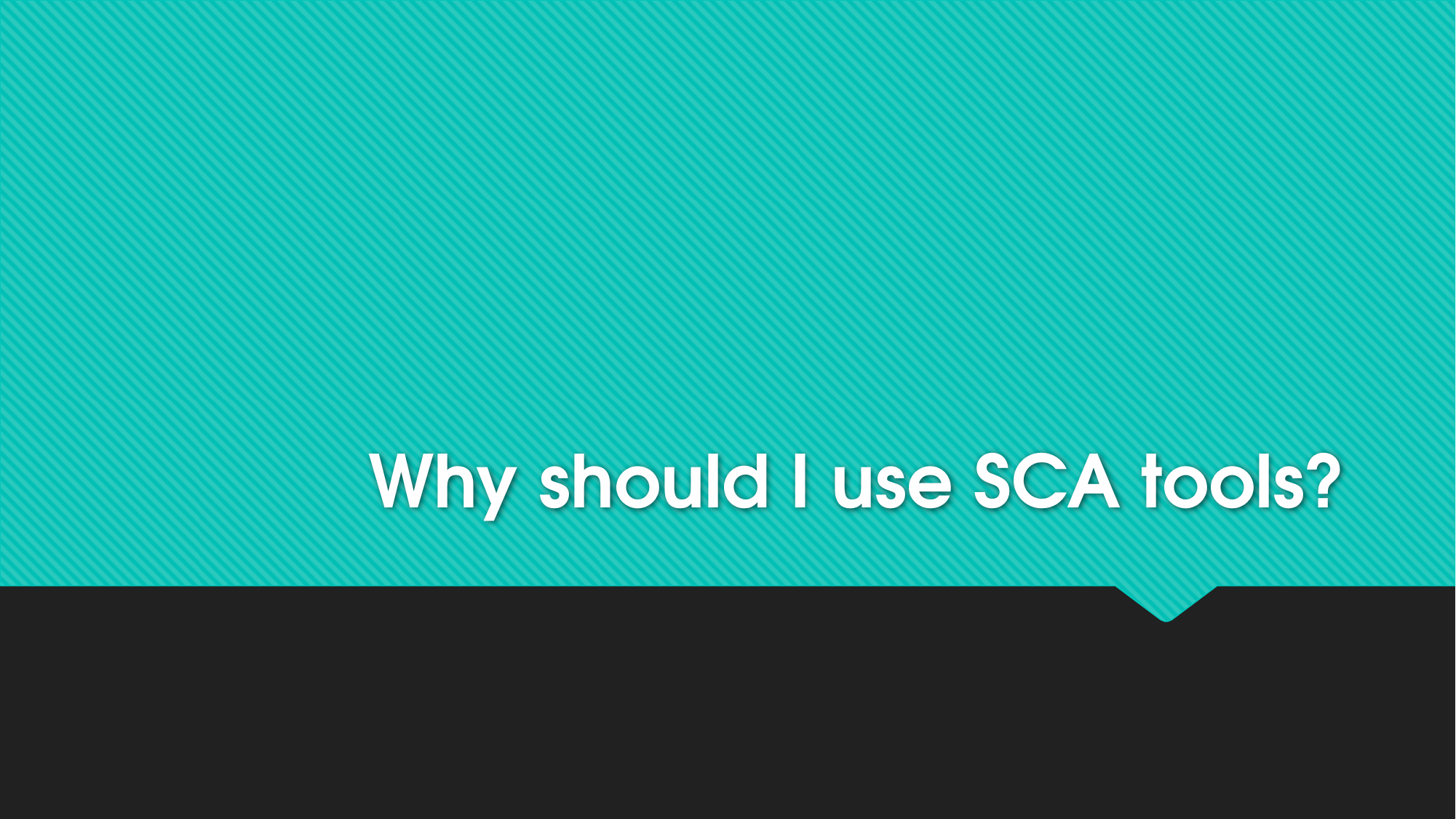

# Why should I use SCA tools?